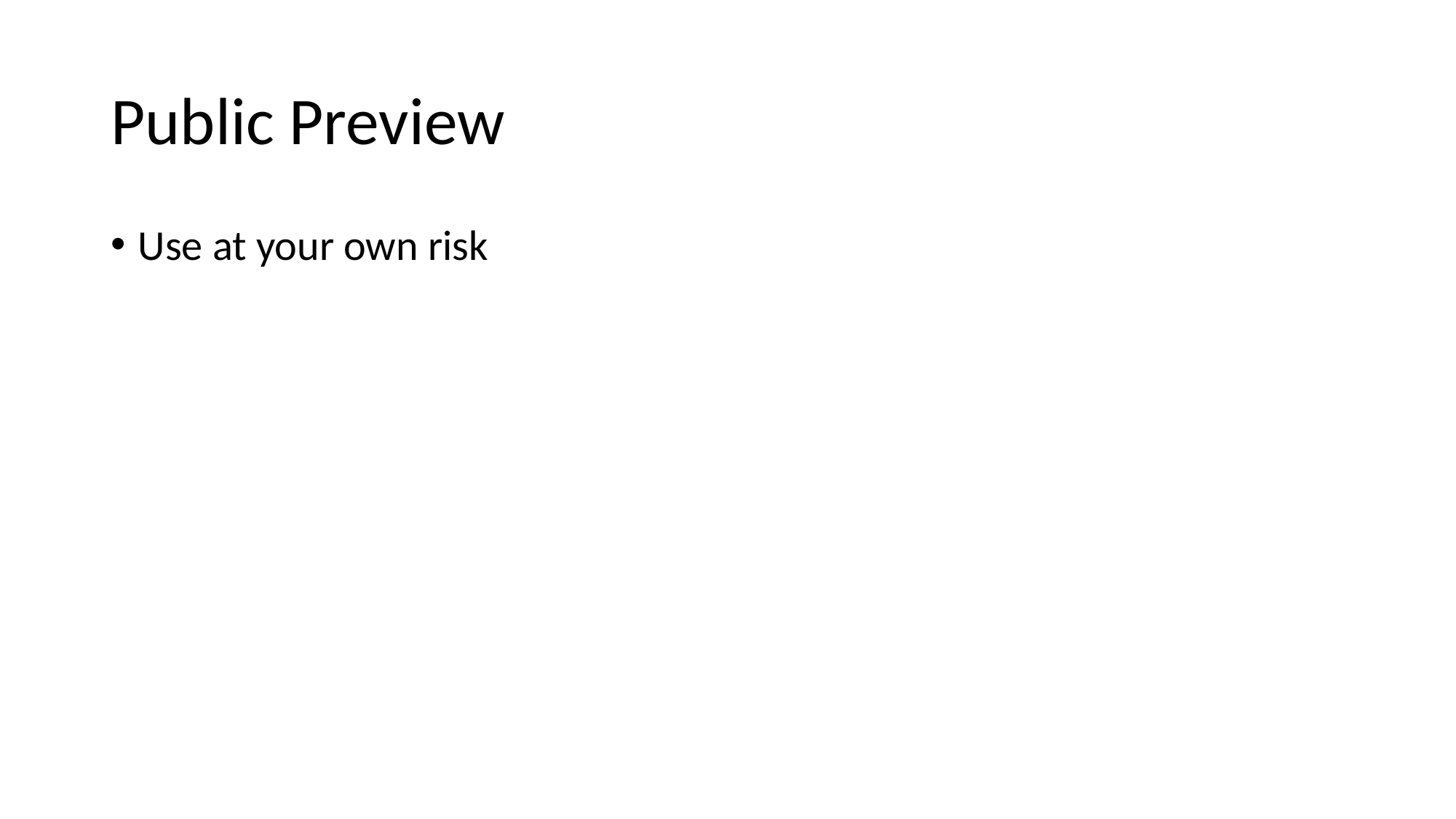

# Public Preview
Use at your own risk